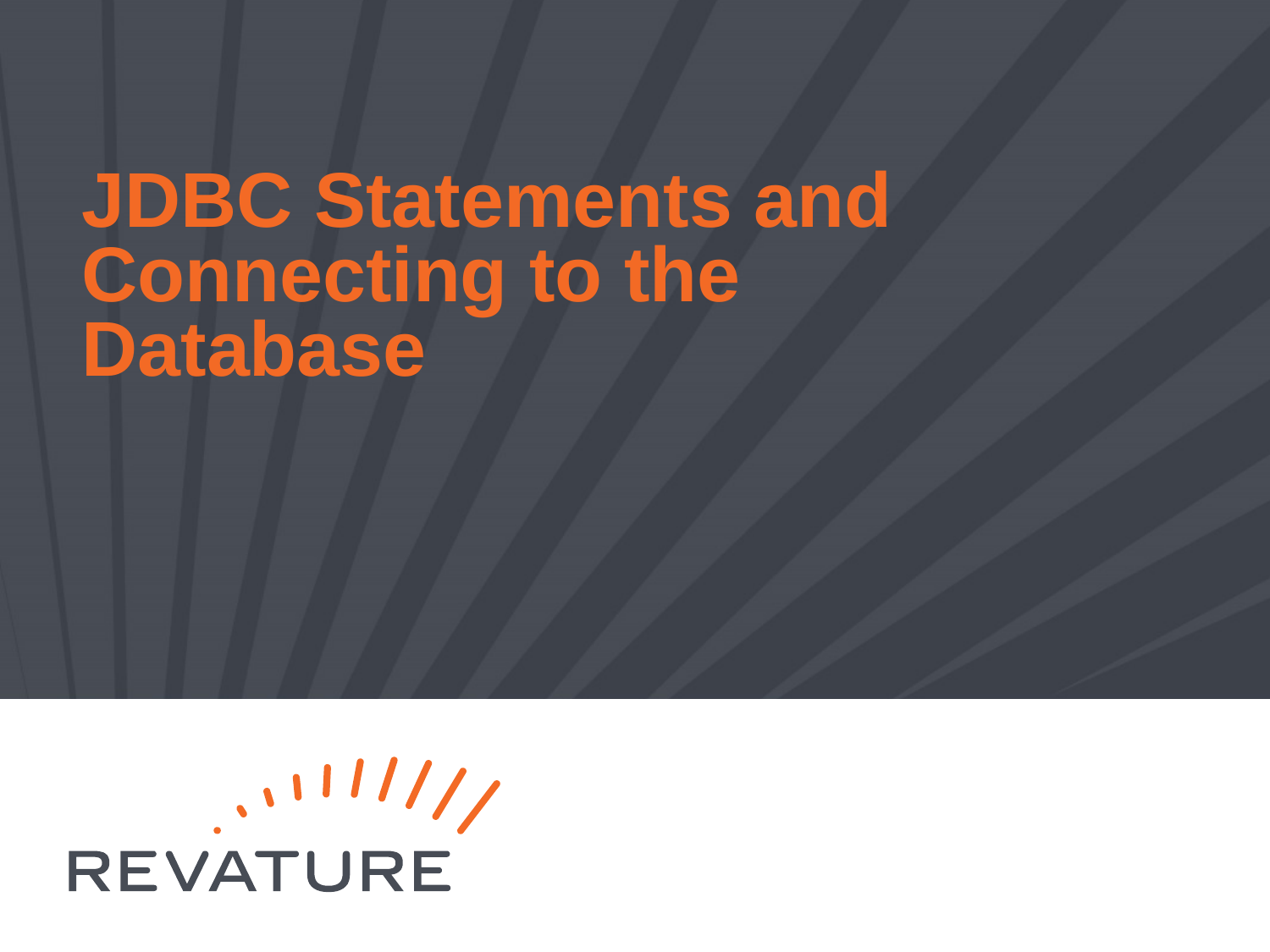

# JDBC Statements and Connecting to the Database